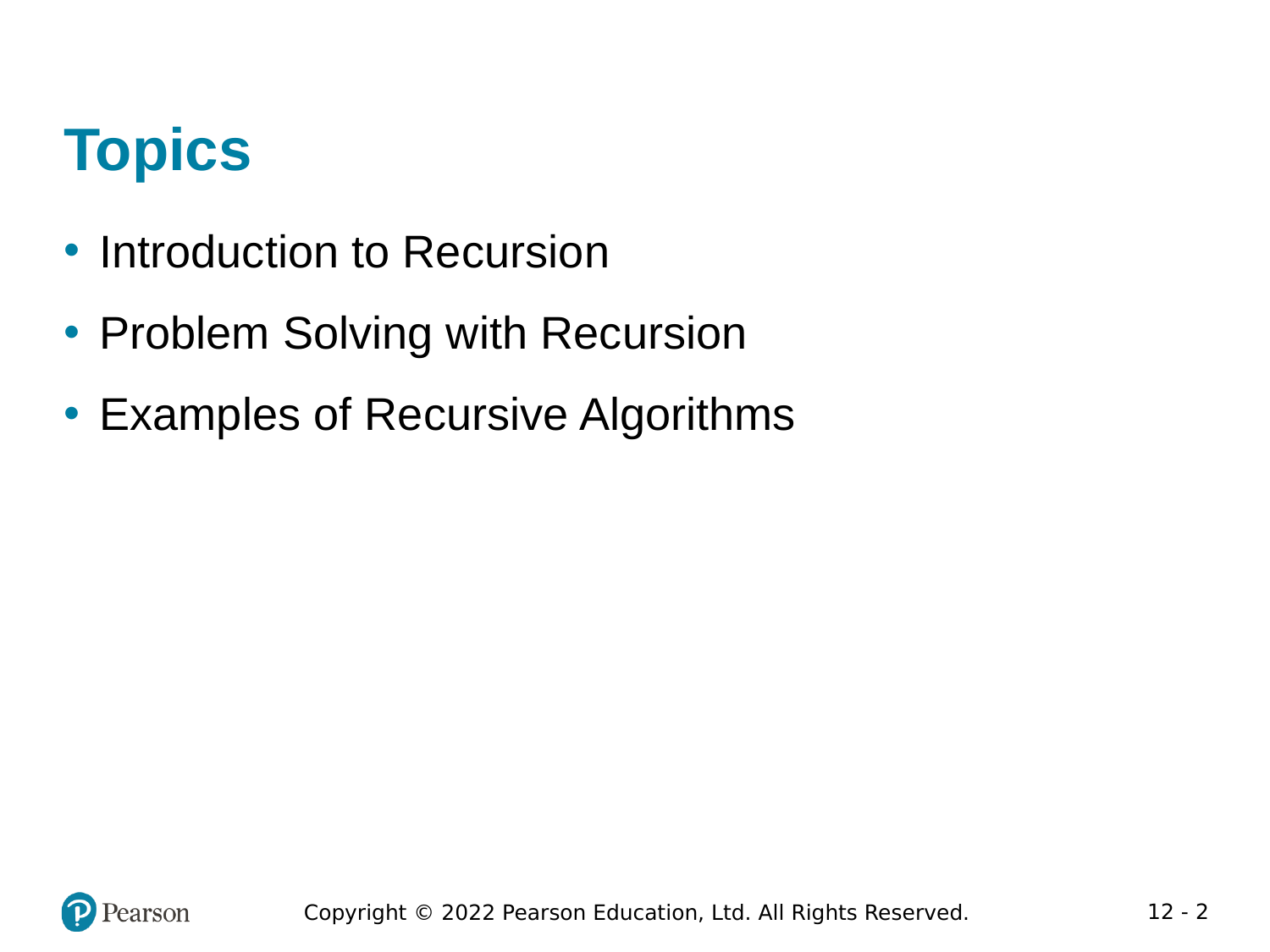

# Topics
Introduction to Recursion
Problem Solving with Recursion
Examples of Recursive Algorithms